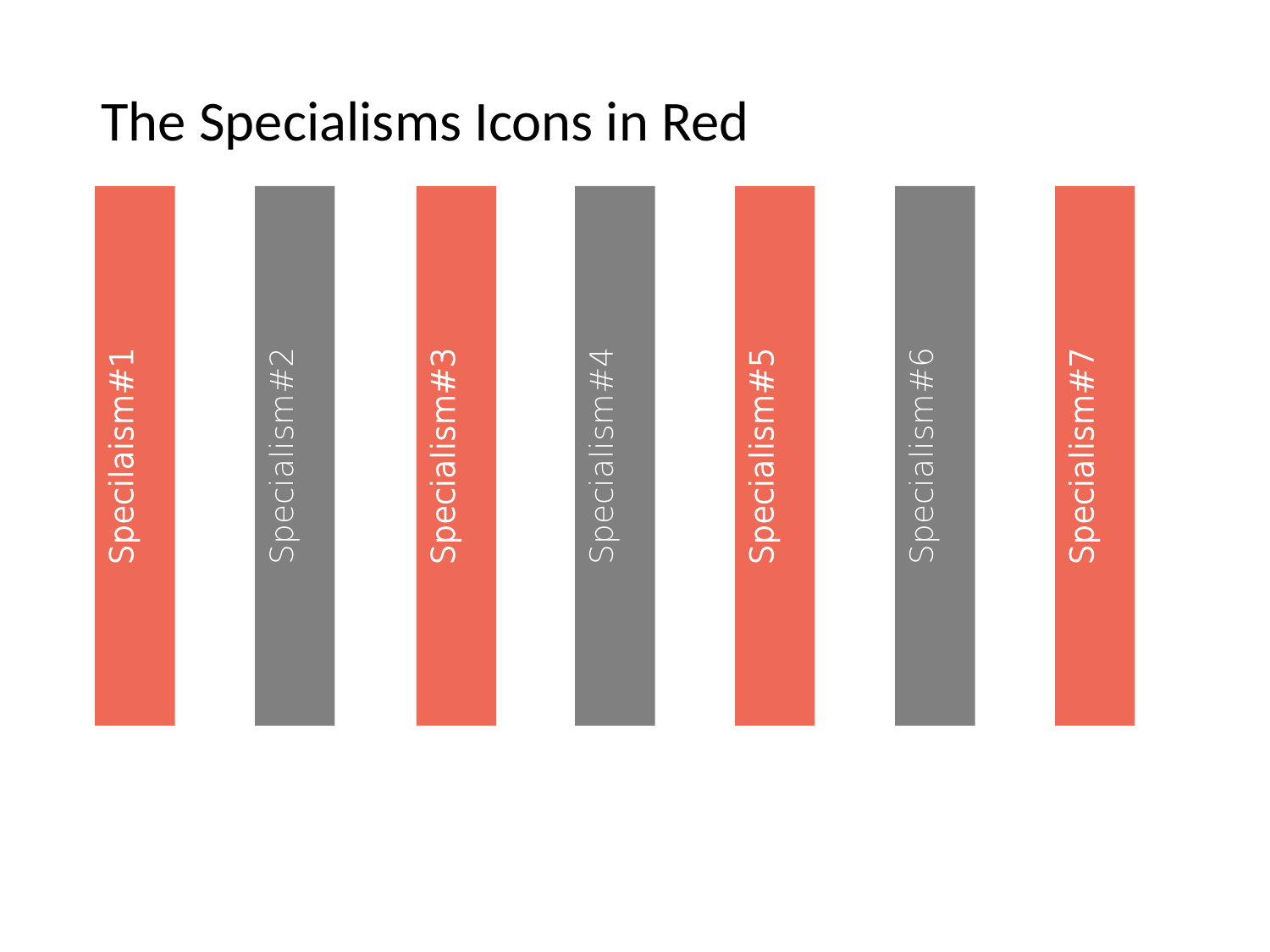

The Specialisms Icons in Red
Specilaism#1
Specialism#2
Specialism#3
Specialism#4
Specialism#5
Specialism#6
Specialism#7